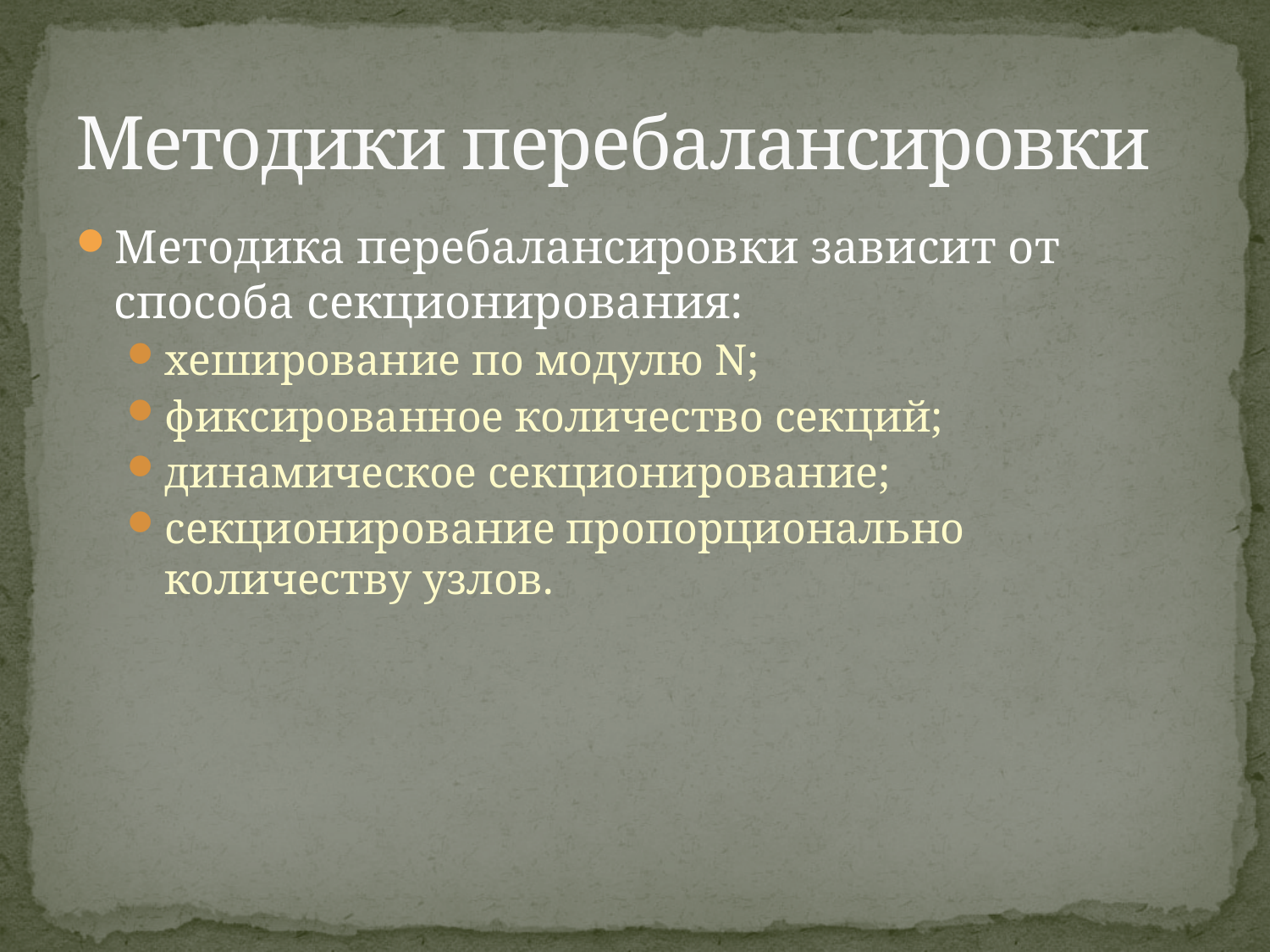

# Методики перебалансировки
Методика перебалансировки зависит от способа секционирования:
хеширование по модулю N;
фиксированное количество секций;
динамическое секционирование;
секционирование пропорционально количеству узлов.